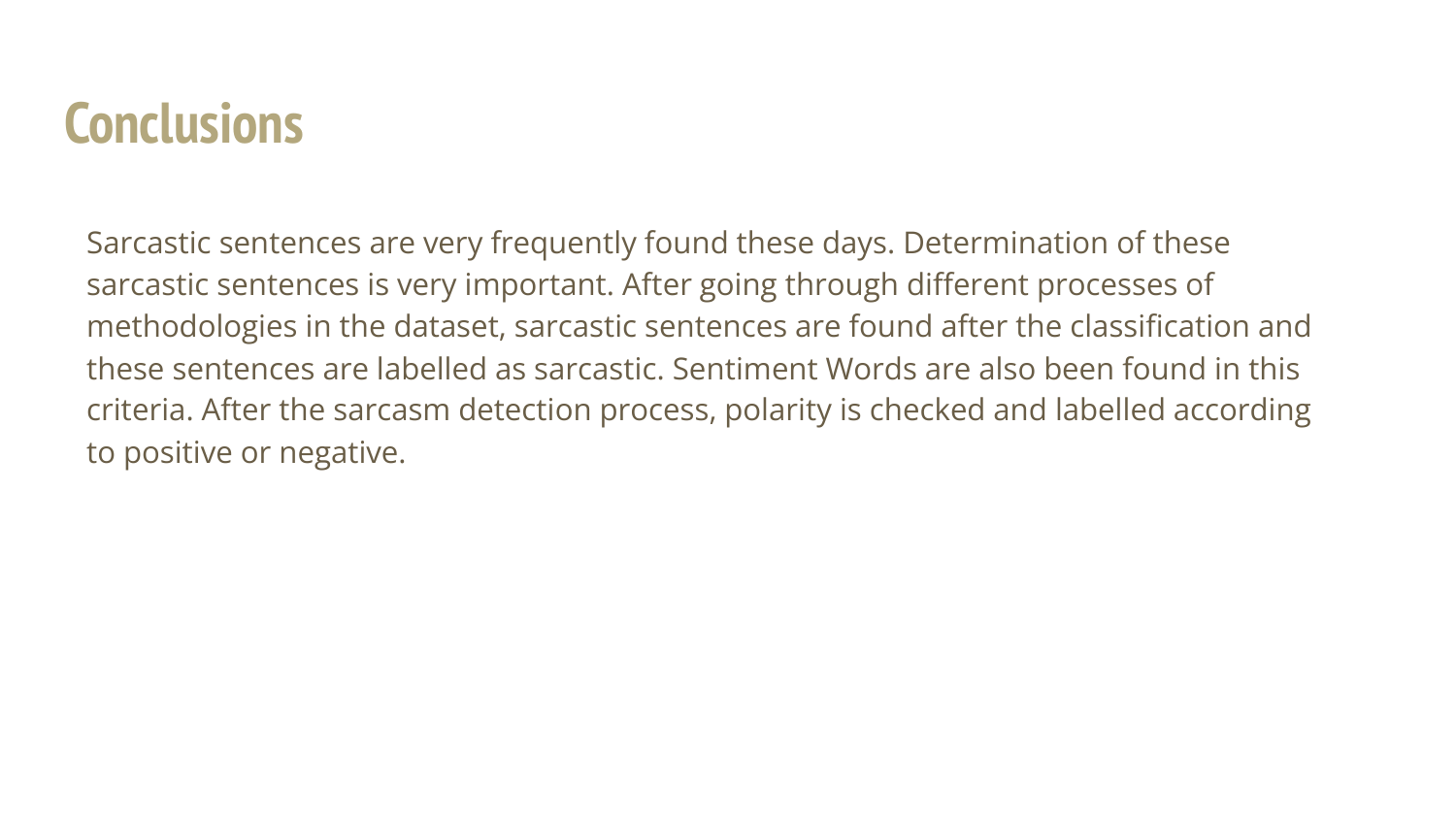

# Conclusions
Sarcastic sentences are very frequently found these days. Determination of these sarcastic sentences is very important. After going through different processes of methodologies in the dataset, sarcastic sentences are found after the classification and these sentences are labelled as sarcastic. Sentiment Words are also been found in this criteria. After the sarcasm detection process, polarity is checked and labelled according to positive or negative.